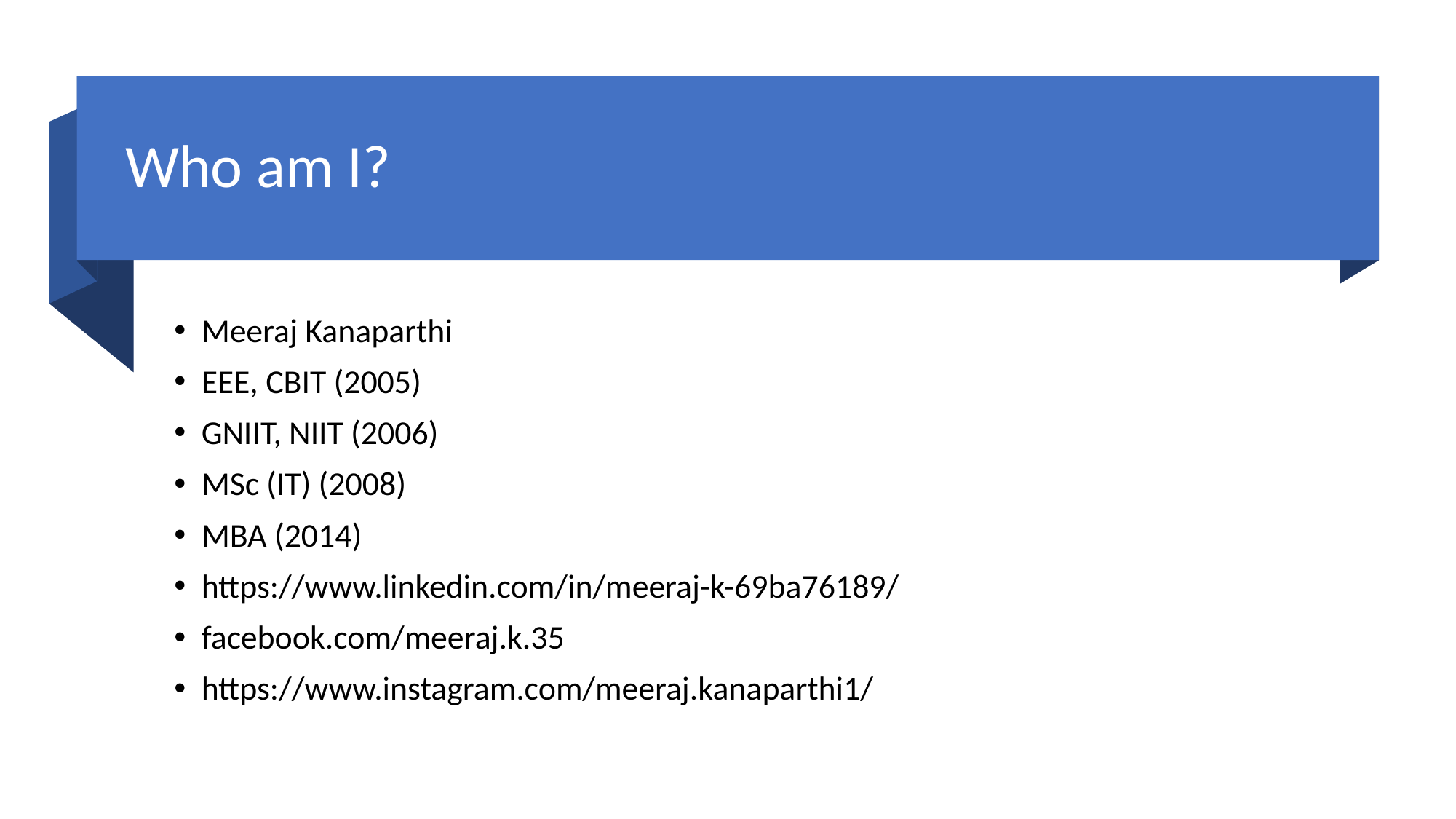

# Who am I?

Meeraj Kanaparthi
EEE, CBIT (2005)
GNIIT, NIIT (2006)
MSc (IT) (2008)
MBA (2014)
https://www.linkedin.com/in/meeraj-k-69ba76189/
facebook.com/meeraj.k.35
https://www.instagram.com/meeraj.kanaparthi1/